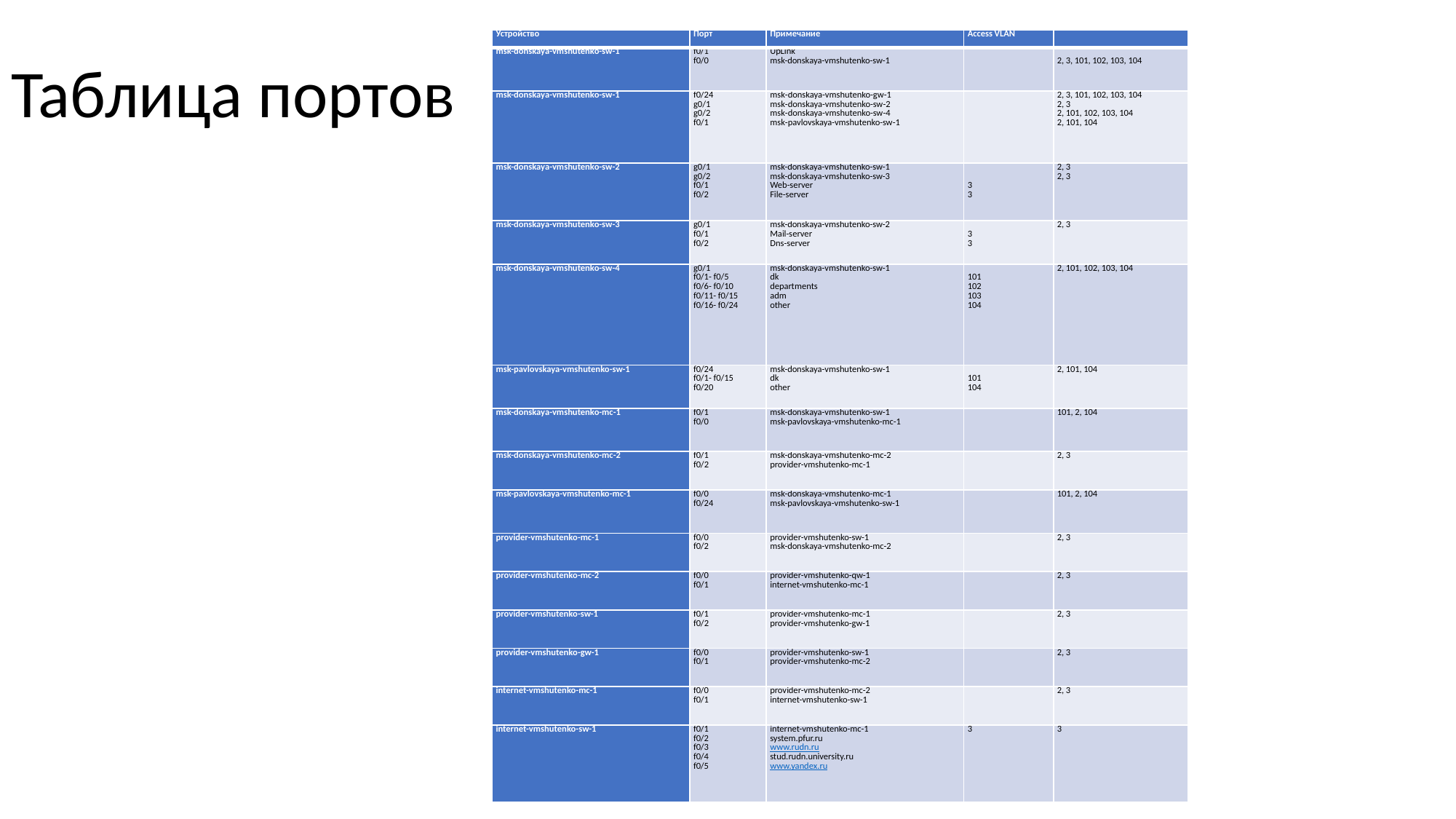

# Таблица портов
| Устройство | Порт | Примечание | Access VLAN |  |
| --- | --- | --- | --- | --- |
| msk-donskaya-vmshutenko-sw-1 | f0/1 f0/0 | UpLink msk-donskaya-vmshutenko-sw-1 |  | 2, 3, 101, 102, 103, 104 |
| msk-donskaya-vmshutenko-sw-1 | f0/24 g0/1 g0/2 f0/1 | msk-donskaya-vmshutenko-gw-1 msk-donskaya-vmshutenko-sw-2 msk-donskaya-vmshutenko-sw-4 msk-pavlovskaya-vmshutenko-sw-1 |  | 2, 3, 101, 102, 103, 104 2, 3 2, 101, 102, 103, 104 2, 101, 104 |
| msk-donskaya-vmshutenko-sw-2 | g0/1 g0/2 f0/1 f0/2 | msk-donskaya-vmshutenko-sw-1 msk-donskaya-vmshutenko-sw-3 Web-server File-server | 3 3 | 2, 3 2, 3 |
| msk-donskaya-vmshutenko-sw-3 | g0/1 f0/1 f0/2 | msk-donskaya-vmshutenko-sw-2 Mail-server Dns-server | 3 3 | 2, 3 |
| msk-donskaya-vmshutenko-sw-4 | g0/1 f0/1- f0/5 f0/6- f0/10 f0/11- f0/15 f0/16- f0/24 | msk-donskaya-vmshutenko-sw-1 dk departments adm other | 101 102 103 104 | 2, 101, 102, 103, 104 |
| msk-pavlovskaya-vmshutenko-sw-1 | f0/24 f0/1- f0/15 f0/20 | msk-donskaya-vmshutenko-sw-1 dk other | 101 104 | 2, 101, 104 |
| msk-donskaya-vmshutenko-mc-1 | f0/1 f0/0 | msk-donskaya-vmshutenko-sw-1 msk-pavlovskaya-vmshutenko-mc-1 |  | 101, 2, 104 |
| msk-donskaya-vmshutenko-mc-2 | f0/1 f0/2 | msk-donskaya-vmshutenko-mc-2 provider-vmshutenko-mc-1 |  | 2, 3 |
| msk-pavlovskaya-vmshutenko-mc-1 | f0/0 f0/24 | msk-donskaya-vmshutenko-mc-1 msk-pavlovskaya-vmshutenko-sw-1 |  | 101, 2, 104 |
| provider-vmshutenko-mc-1 | f0/0 f0/2 | provider-vmshutenko-sw-1 msk-donskaya-vmshutenko-mc-2 |  | 2, 3 |
| provider-vmshutenko-mc-2 | f0/0 f0/1 | provider-vmshutenko-qw-1 internet-vmshutenko-mc-1 |  | 2, 3 |
| provider-vmshutenko-sw-1 | f0/1 f0/2 | provider-vmshutenko-mc-1 provider-vmshutenko-gw-1 |  | 2, 3 |
| provider-vmshutenko-gw-1 | f0/0 f0/1 | provider-vmshutenko-sw-1 provider-vmshutenko-mc-2 |  | 2, 3 |
| internet-vmshutenko-mc-1 | f0/0 f0/1 | provider-vmshutenko-mc-2 internet-vmshutenko-sw-1 |  | 2, 3 |
| internet-vmshutenko-sw-1 | f0/1 f0/2 f0/3 f0/4 f0/5 | internet-vmshutenko-mc-1 system.pfur.ru www.rudn.ru stud.rudn.university.ru www.yandex.ru | 3 | 3 |